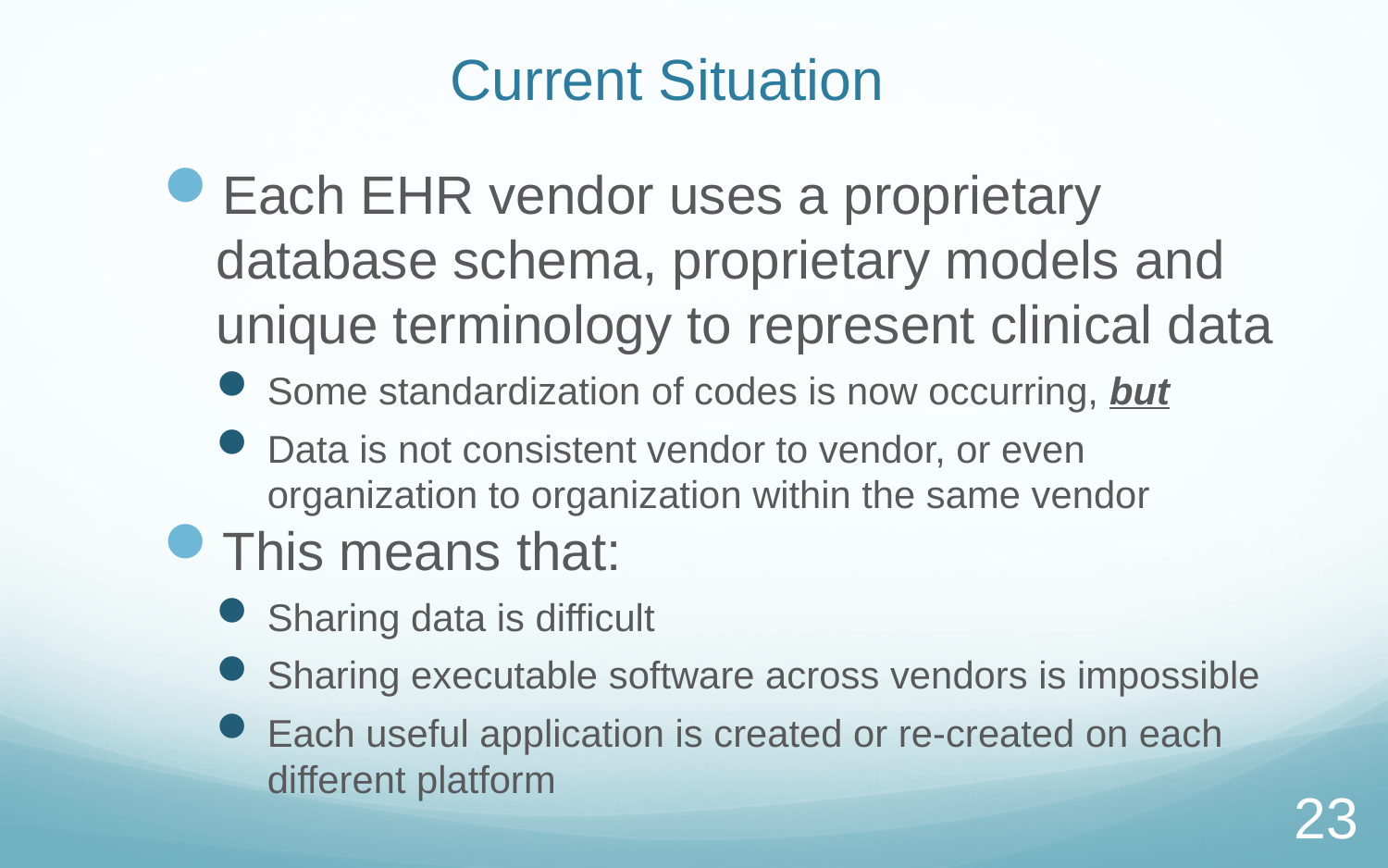

# Current Situation
Each EHR vendor uses a proprietary database schema, proprietary models and unique terminology to represent clinical data
Some standardization of codes is now occurring, but
Data is not consistent vendor to vendor, or even organization to organization within the same vendor
This means that:
Sharing data is difficult
Sharing executable software across vendors is impossible
Each useful application is created or re-created on each different platform
23